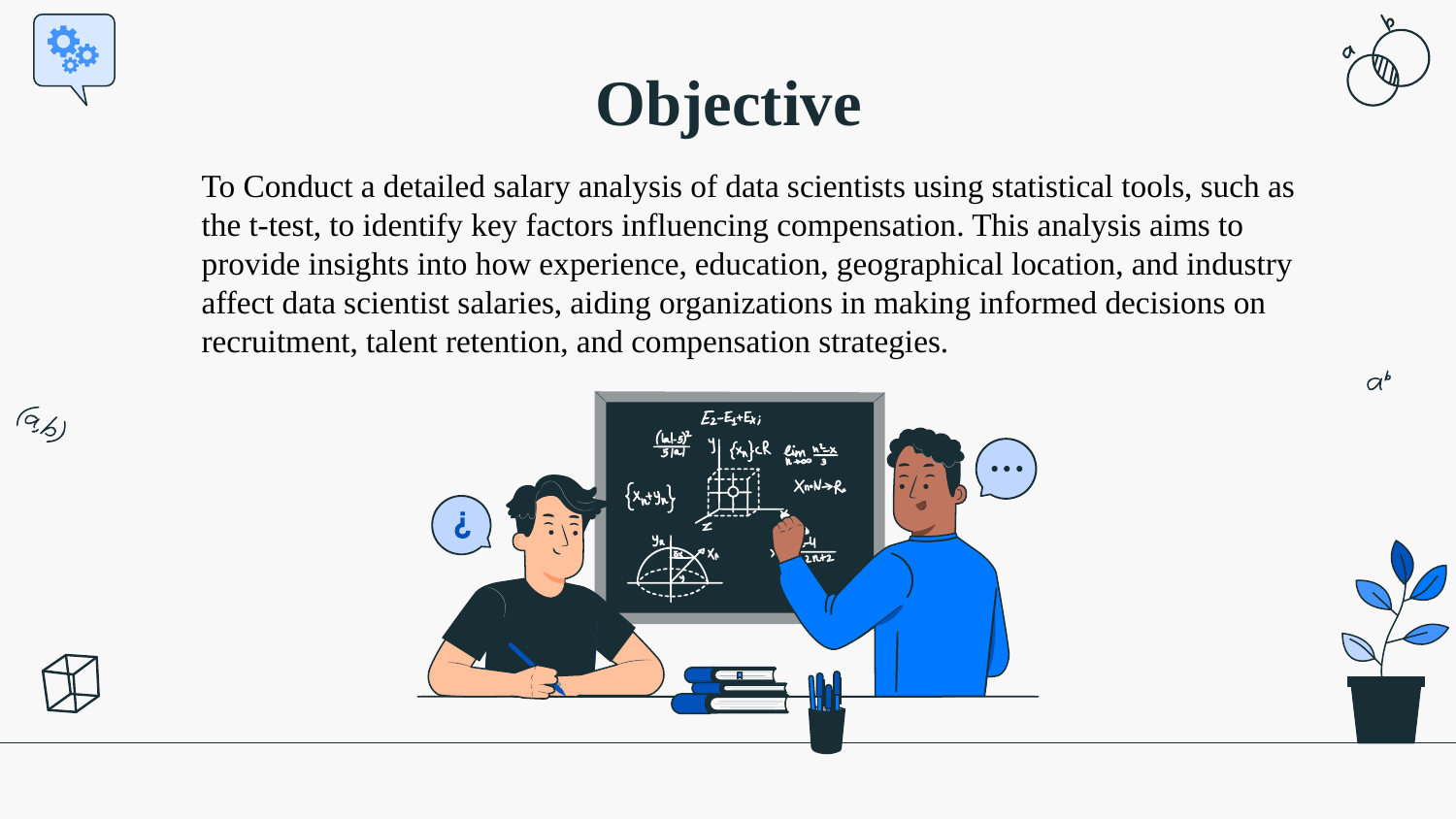

# Objective
To Conduct a detailed salary analysis of data scientists using statistical tools, such as the t-test, to identify key factors influencing compensation. This analysis aims to provide insights into how experience, education, geographical location, and industry affect data scientist salaries, aiding organizations in making informed decisions on recruitment, talent retention, and compensation strategies.